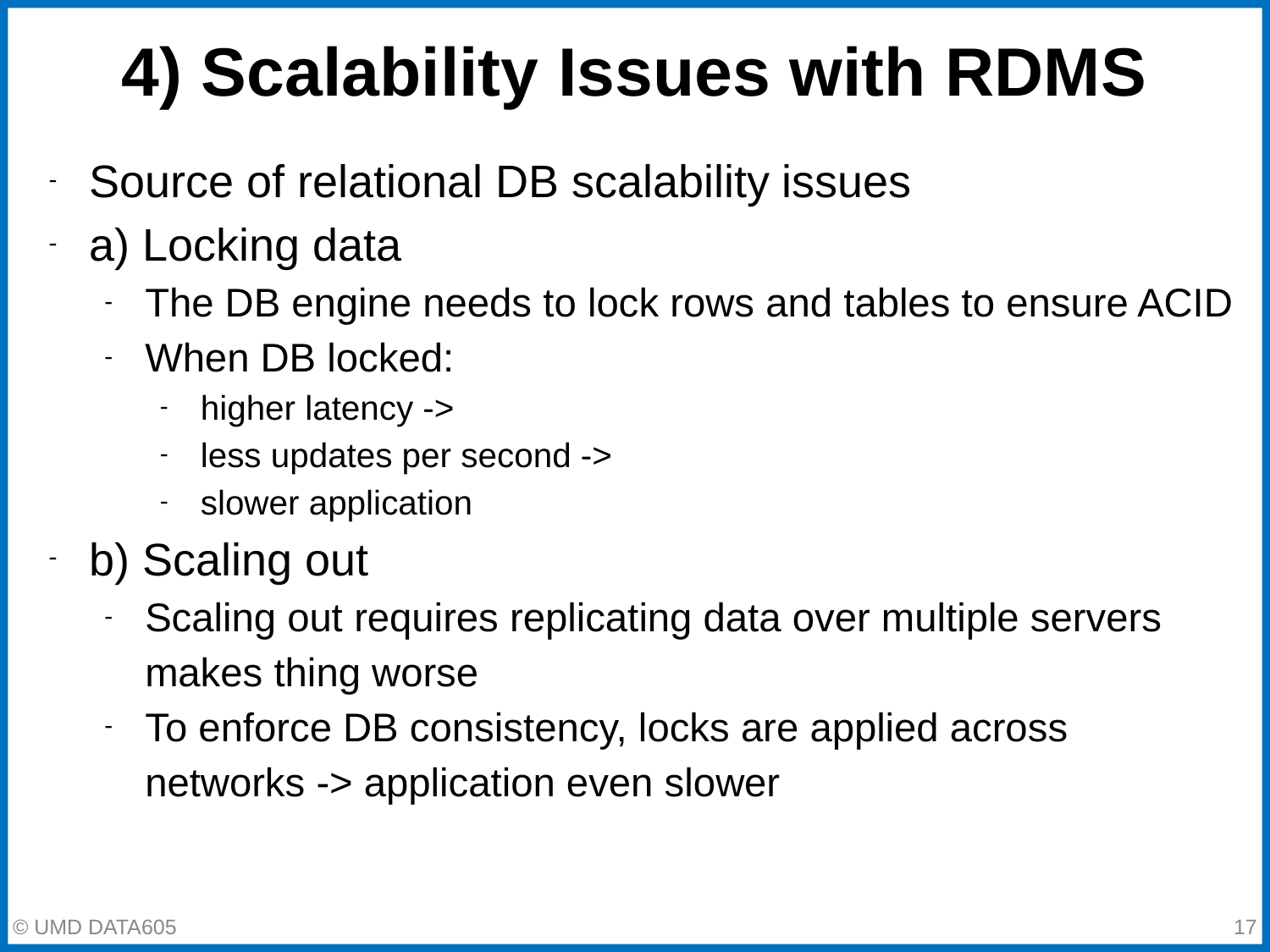

# 4) Scalability Issues with RDMS
Source of relational DB scalability issues
a) Locking data
The DB engine needs to lock rows and tables to ensure ACID
When DB locked:
higher latency ->
less updates per second ->
slower application
b) Scaling out
Scaling out requires replicating data over multiple servers makes thing worse
To enforce DB consistency, locks are applied across networks -> application even slower
17